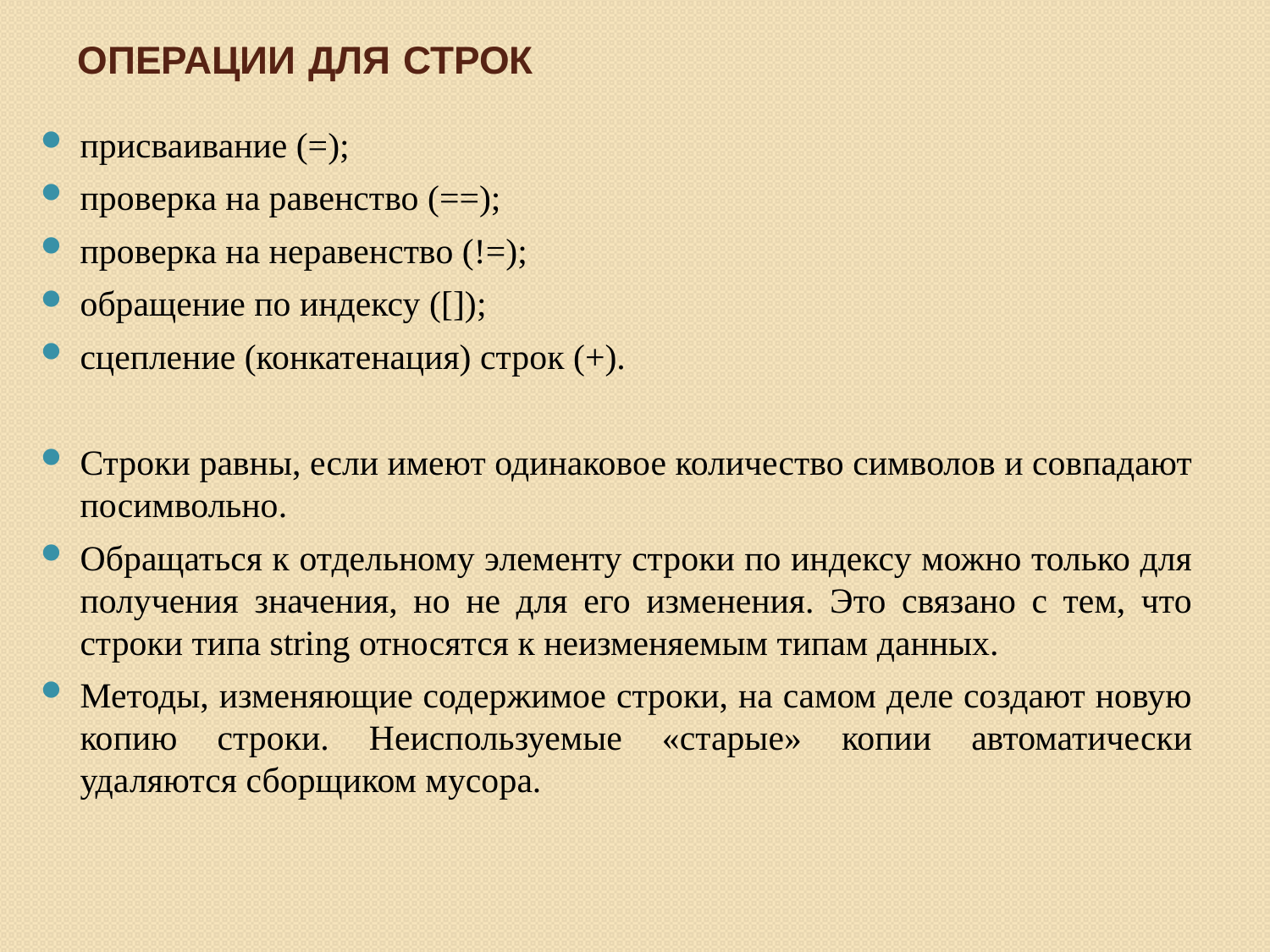

# Операции для строк
присваивание (=);
проверка на равенство (==);
проверка на неравенство (!=);
обращение по индексу ([]);
сцепление (конкатенация) строк (+).

Строки равны, если имеют одинаковое количество символов и совпадают посимвольно.
Обращаться к отдельному элементу строки по индексу можно только для получения значения, но не для его изменения. Это связано с тем, что строки типа string относятся к неизменяемым типам данных.
Методы, изменяющие содержимое строки, на самом деле создают новую копию строки. Неиспользуемые «старые» копии автоматически удаляются сборщиком мусора.